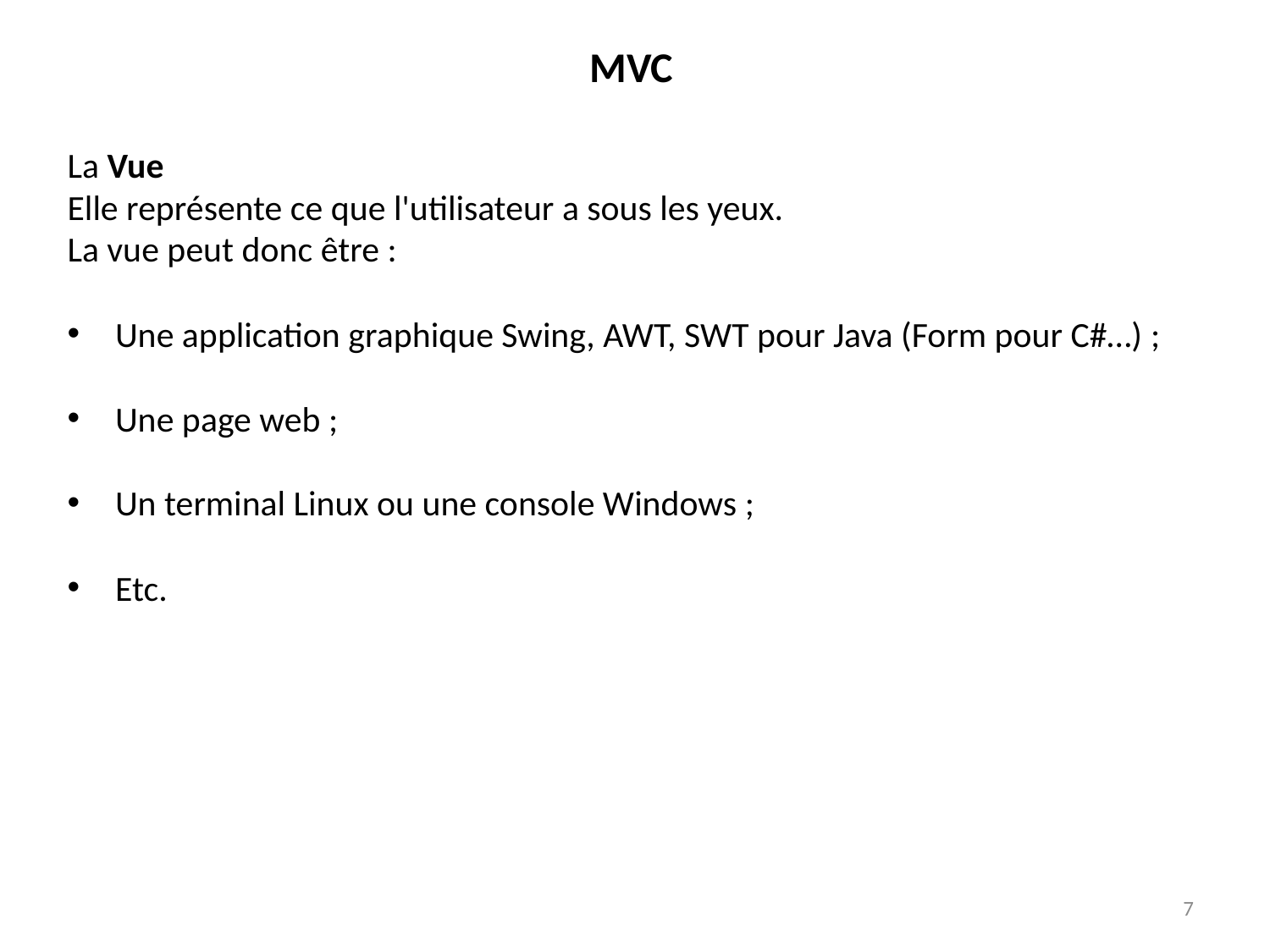

MVC
La Vue
Elle représente ce que l'utilisateur a sous les yeux.
La vue peut donc être :

Une application graphique Swing, AWT, SWT pour Java (Form pour C#…) ;

Une page web ;

Un terminal Linux ou une console Windows ;

Etc.
7